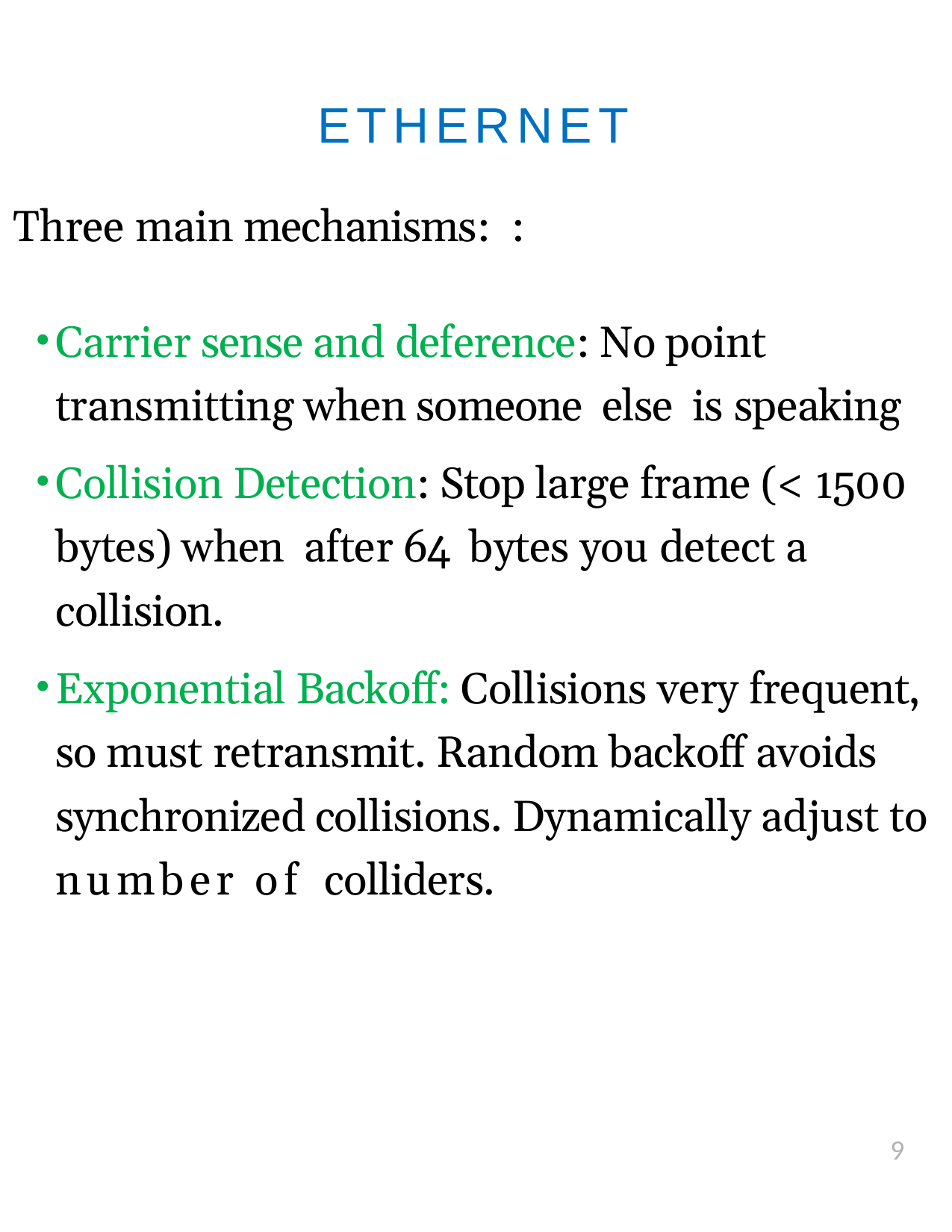

ETHERNET

Three main mechanisms:  :

Carrier sense and deference: No point transmitting when someone  else  is speaking
Collision Detection: Stop large frame (< 1500  bytes) when  after 64  bytes you detect a  collision.
Exponential Backoff: Collisions very frequent, so must retransmit. Random backoff avoids synchronized collisions. Dynamically adjust to number of  colliders.

9